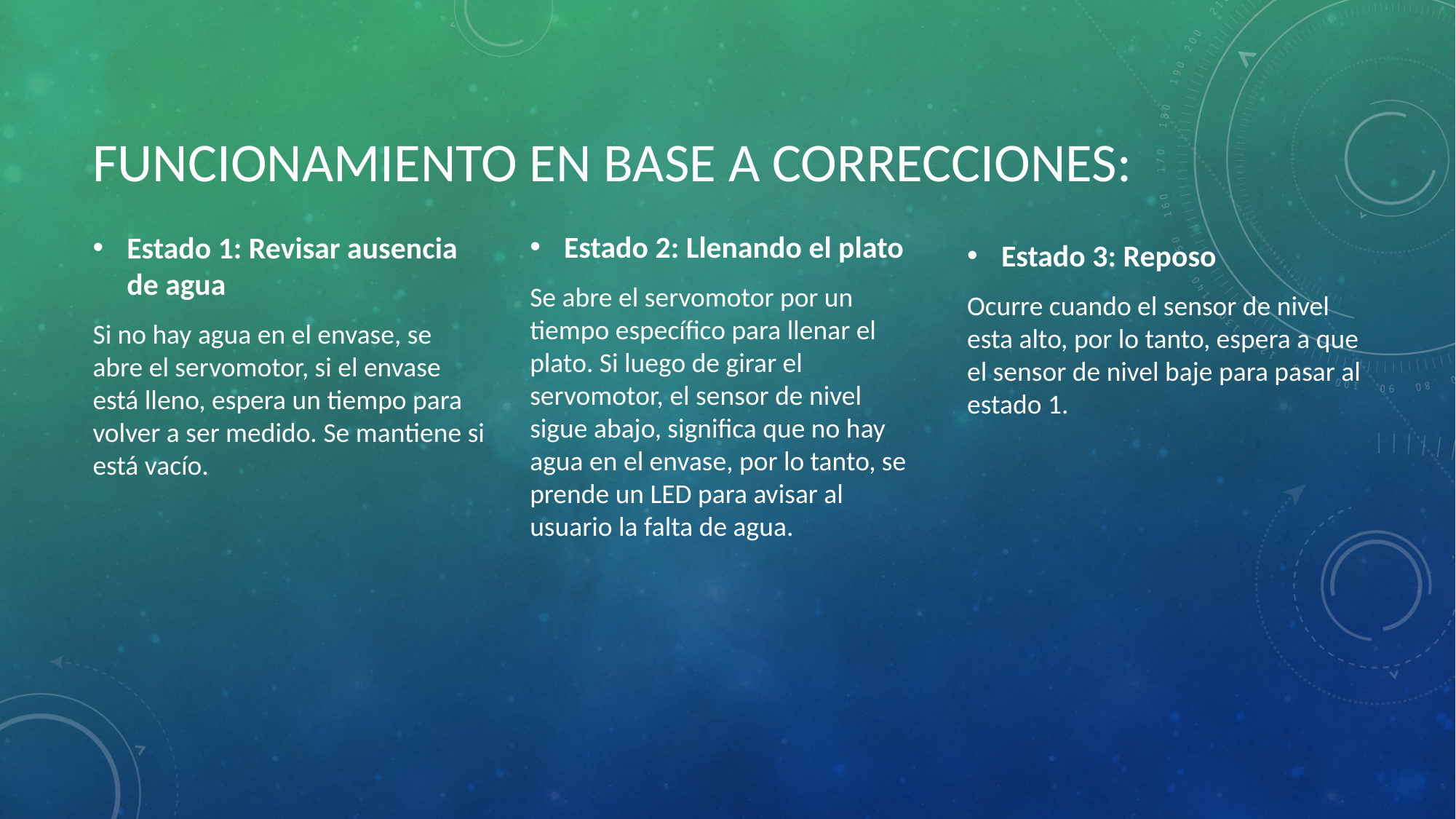

# Funcionamiento en base a correcciones:
Estado 1: Revisar ausencia de agua
Si no hay agua en el envase, se abre el servomotor, si el envase está lleno, espera un tiempo para volver a ser medido. Se mantiene si está vacío.
Estado 3: Reposo
Ocurre cuando el sensor de nivel esta alto, por lo tanto, espera a que el sensor de nivel baje para pasar al estado 1.

Estado 2: Llenando el plato
Se abre el servomotor por un tiempo específico para llenar el plato. Si luego de girar el servomotor, el sensor de nivel sigue abajo, significa que no hay agua en el envase, por lo tanto, se prende un LED para avisar al usuario la falta de agua.